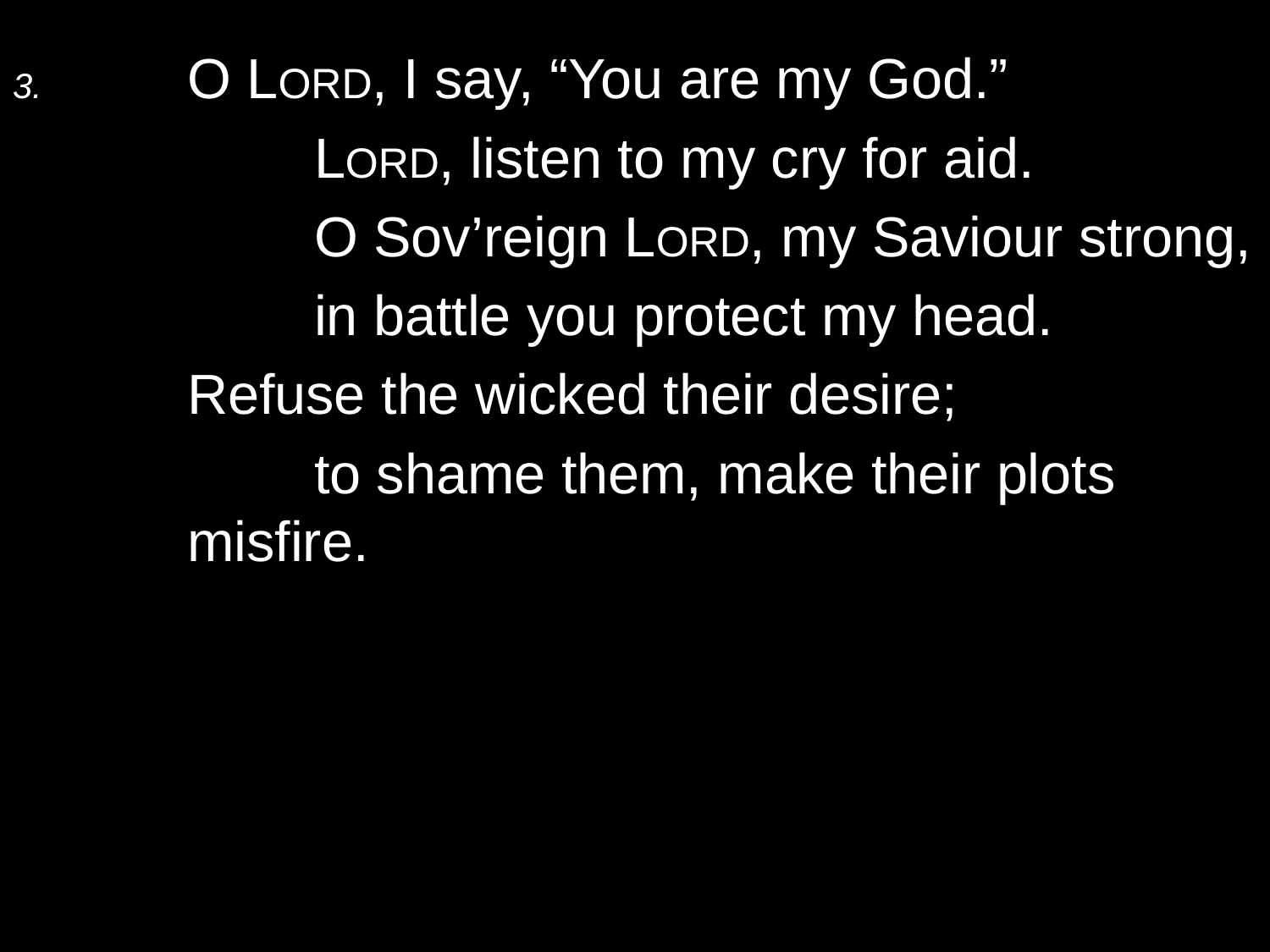

3.	O Lord, I say, “You are my God.”
		Lord, listen to my cry for aid.
		O Sov’reign Lord, my Saviour strong,
		in battle you protect my head.
	Refuse the wicked their desire;
		to shame them, make their plots misfire.